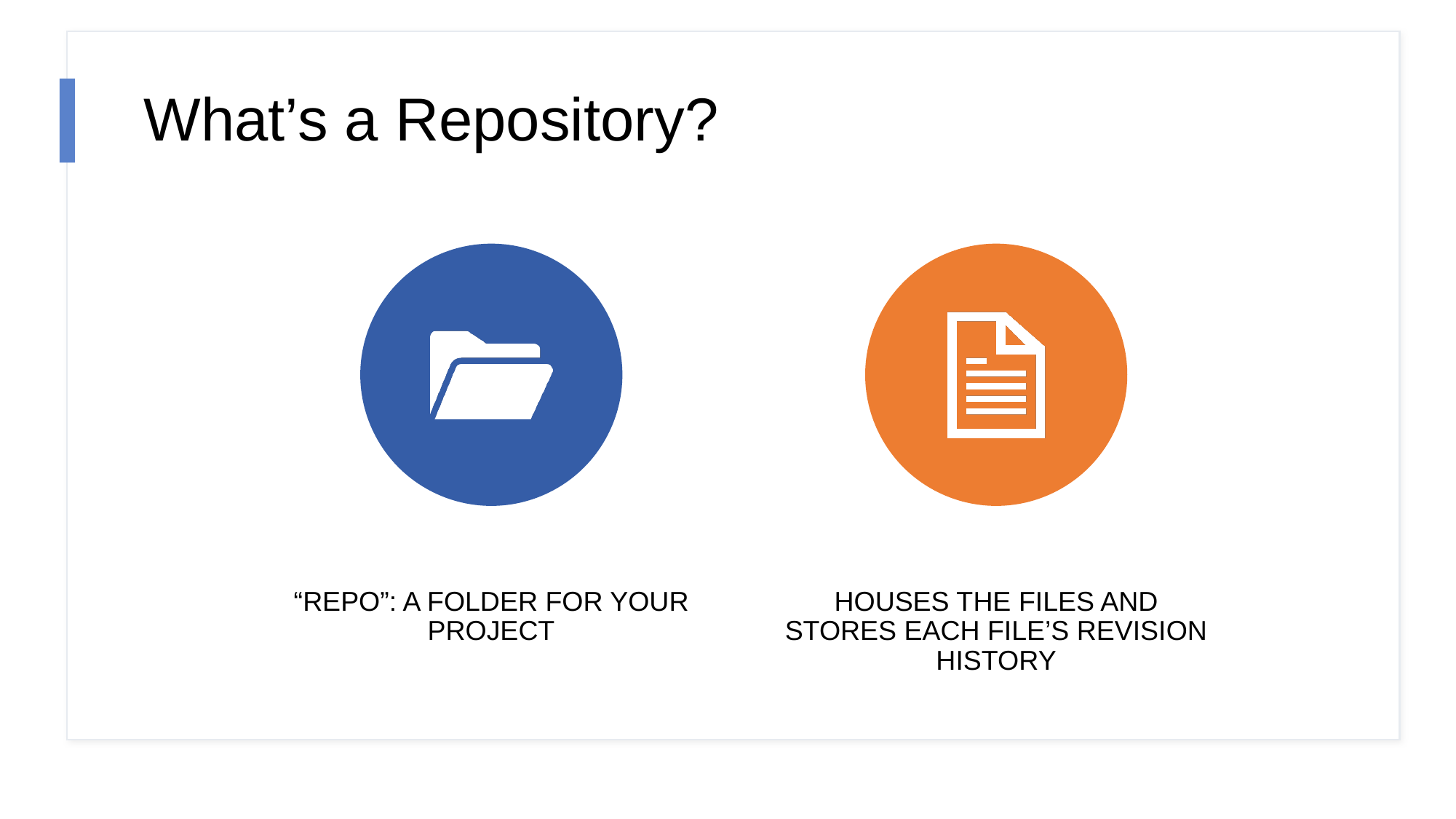

# What’s a Repository?

“Repo”: a folder for your project
Houses the files and stores each file’s revision history